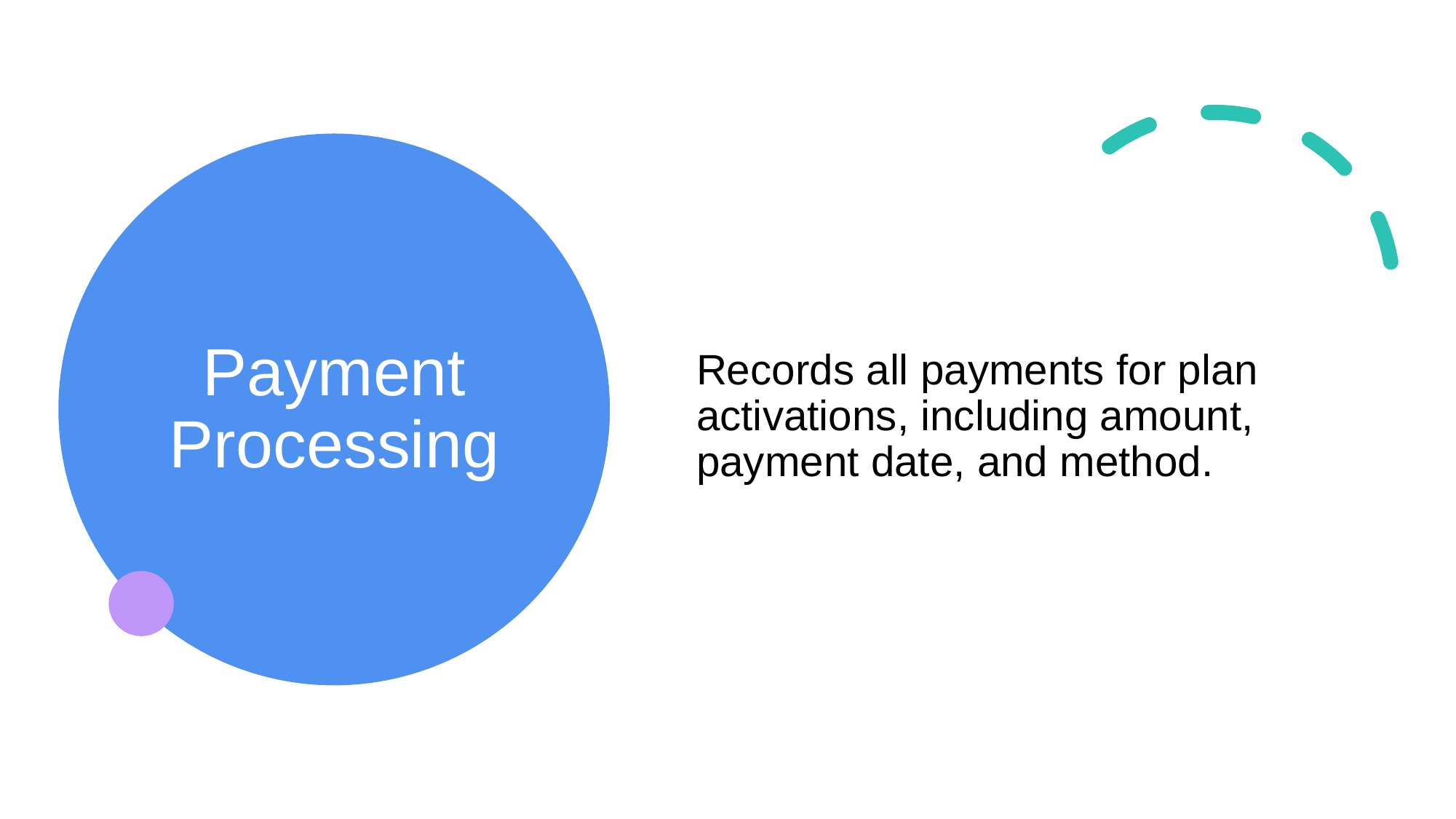

# Payment Processing
Records all payments for plan activations, including amount, payment date, and method.